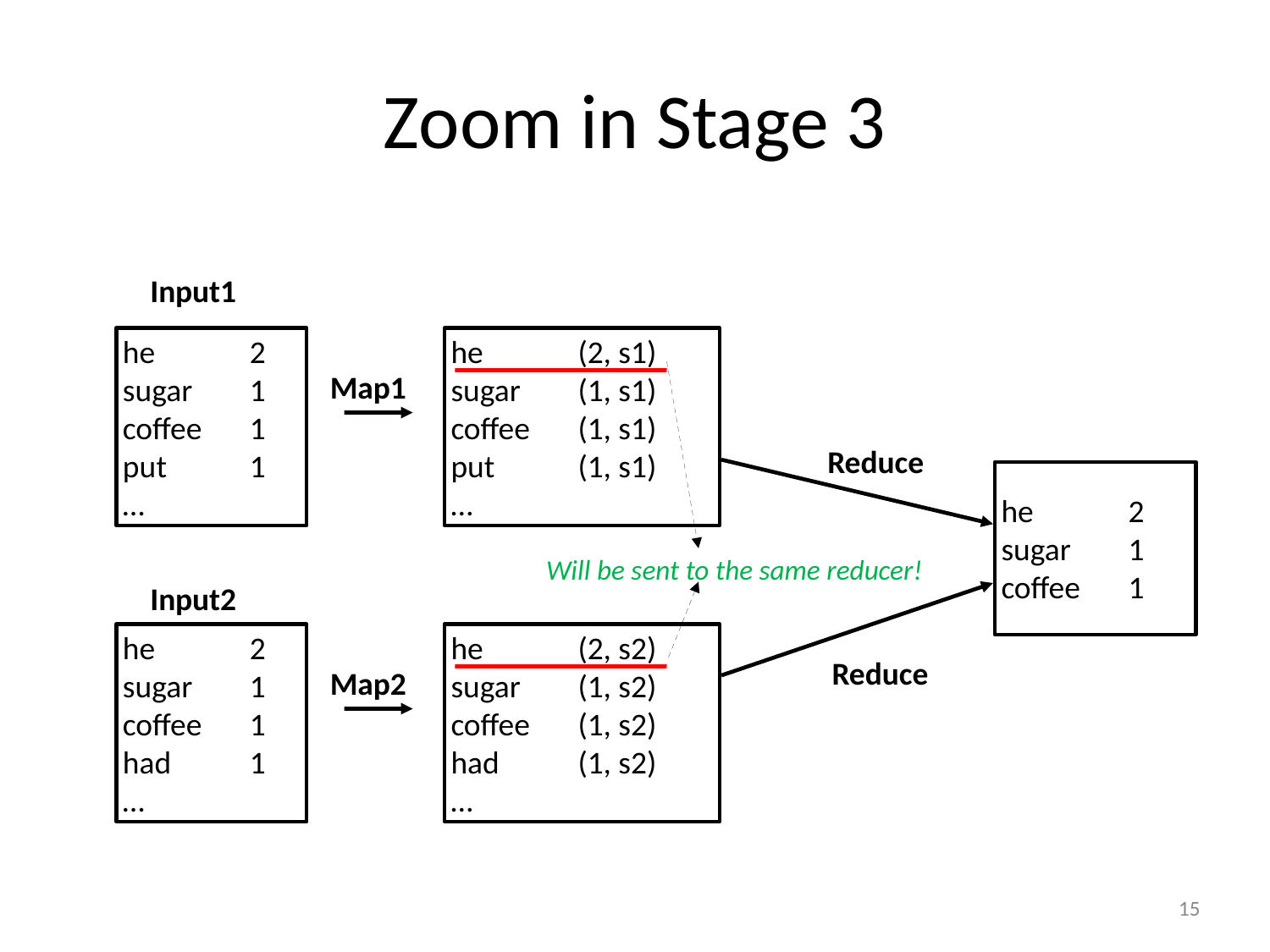

# Zoom in Stage 3
Input1
he	2
sugar	1
coffee 	1
put	1
…

he	(2, s1)
sugar	(1, s1)
coffee 	(1, s1)
put	(1, s1)
…

Map1

Reduce

he	2
sugar	1
coffee 	1
Will be sent to the same reducer!
Input2

he	2
sugar	1
coffee 	1
had	1
…

he	(2, s2)
sugar	(1, s2)
coffee 	(1, s2)
had	(1, s2)
…

Reduce
Map2

15